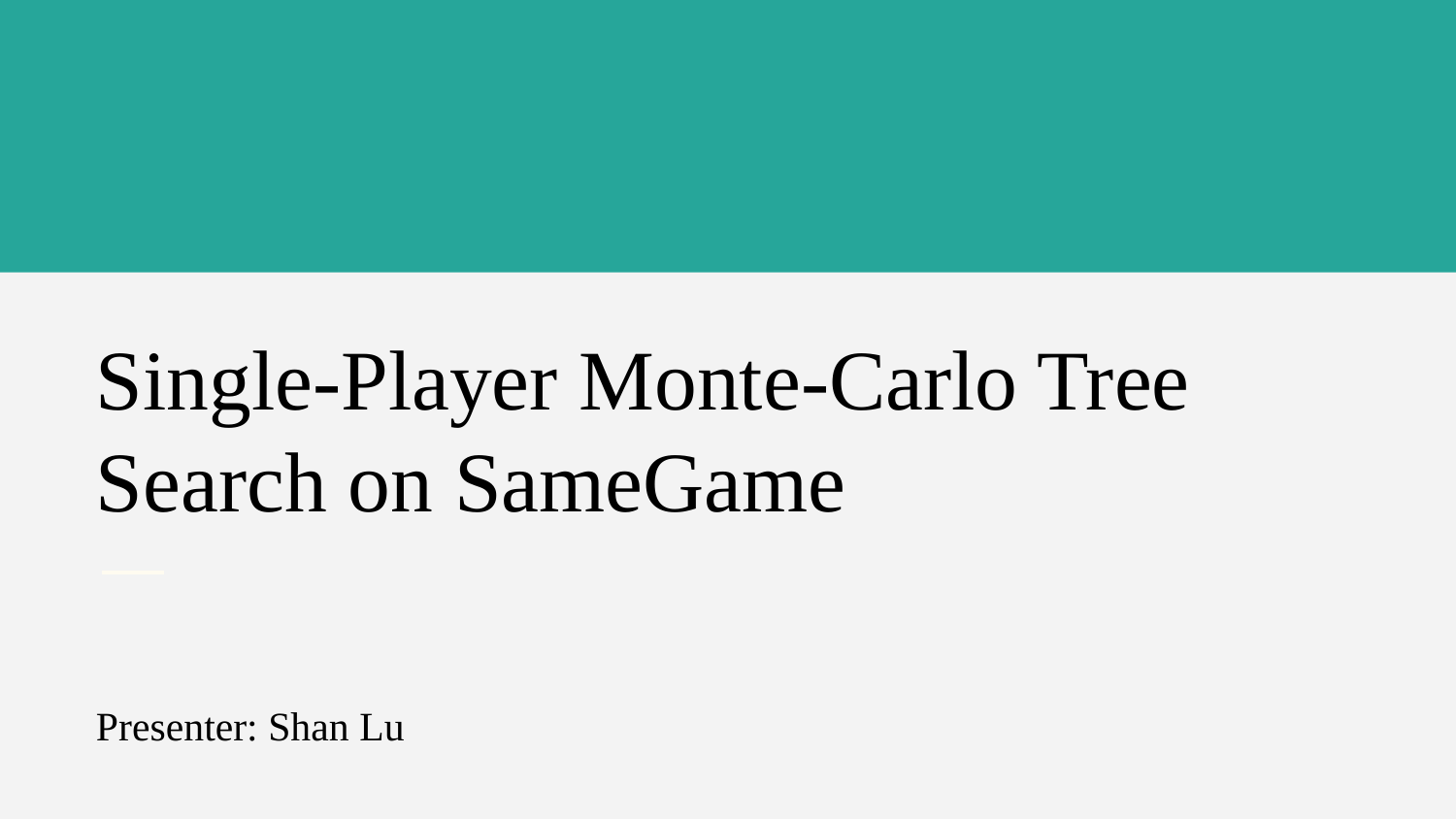

Single-Player Monte-Carlo Tree Search on SameGame
Presenter: Shan Lu